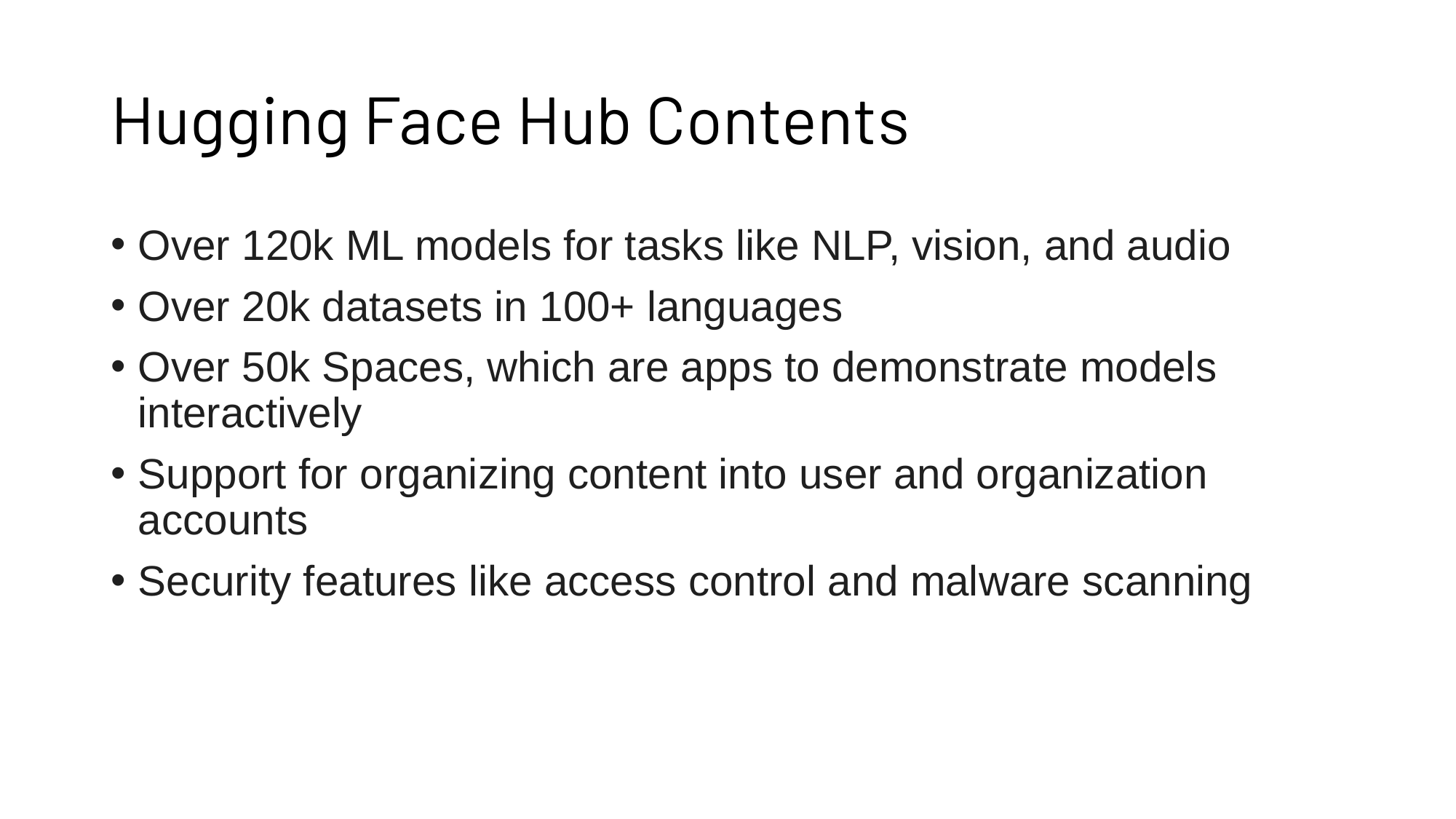

# Hugging Face Hub Contents
Over 120k ML models for tasks like NLP, vision, and audio
Over 20k datasets in 100+ languages
Over 50k Spaces, which are apps to demonstrate models interactively
Support for organizing content into user and organization accounts
Security features like access control and malware scanning